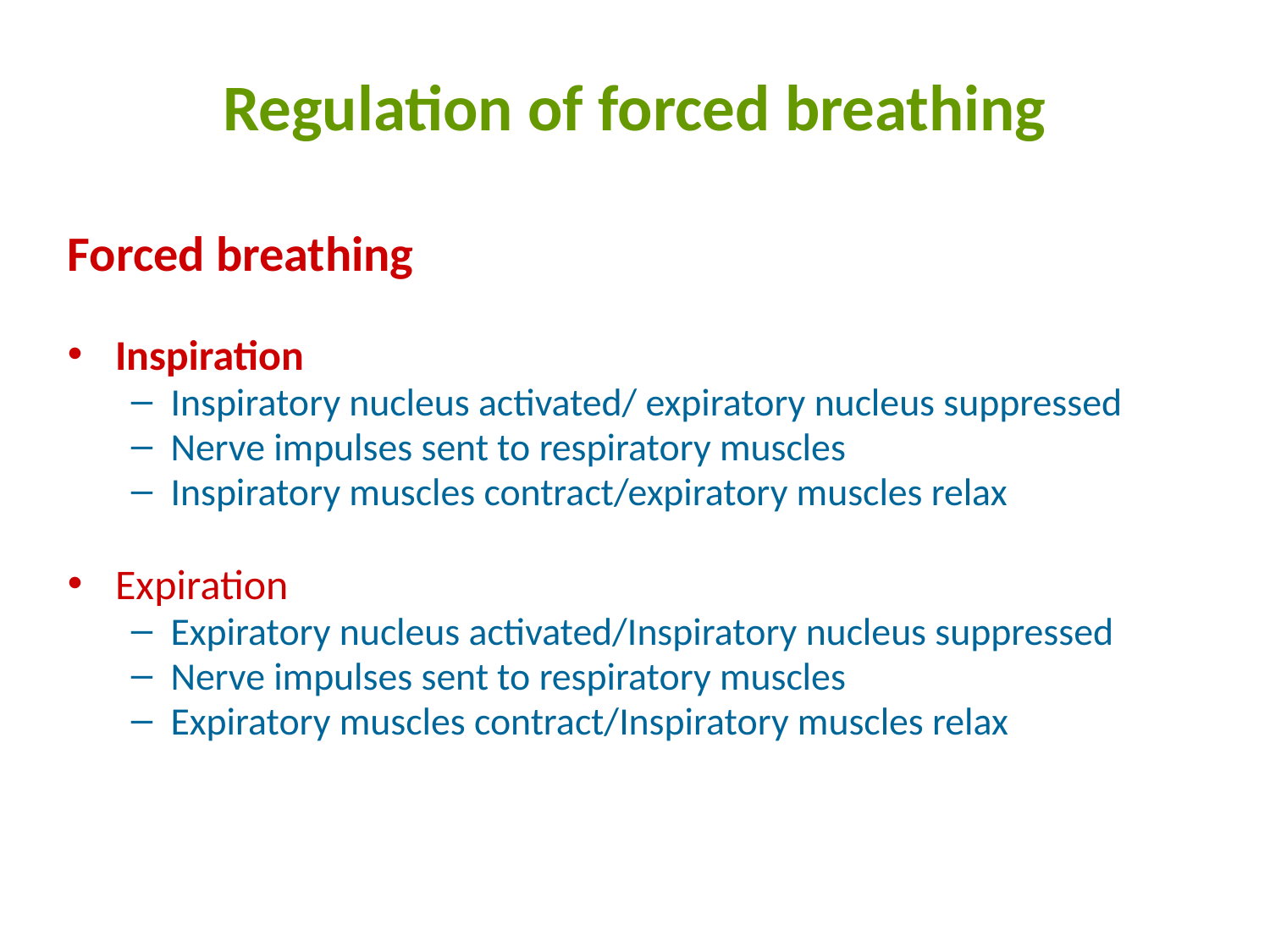

# Regulation of forced breathing

Forced breathing

Inspiration
Inspiratory nucleus activated/ expiratory nucleus suppressed
Nerve impulses sent to respiratory muscles
Inspiratory muscles contract/expiratory muscles relax

Expiration
Expiratory nucleus activated/Inspiratory nucleus suppressed
Nerve impulses sent to respiratory muscles
Expiratory muscles contract/Inspiratory muscles relax